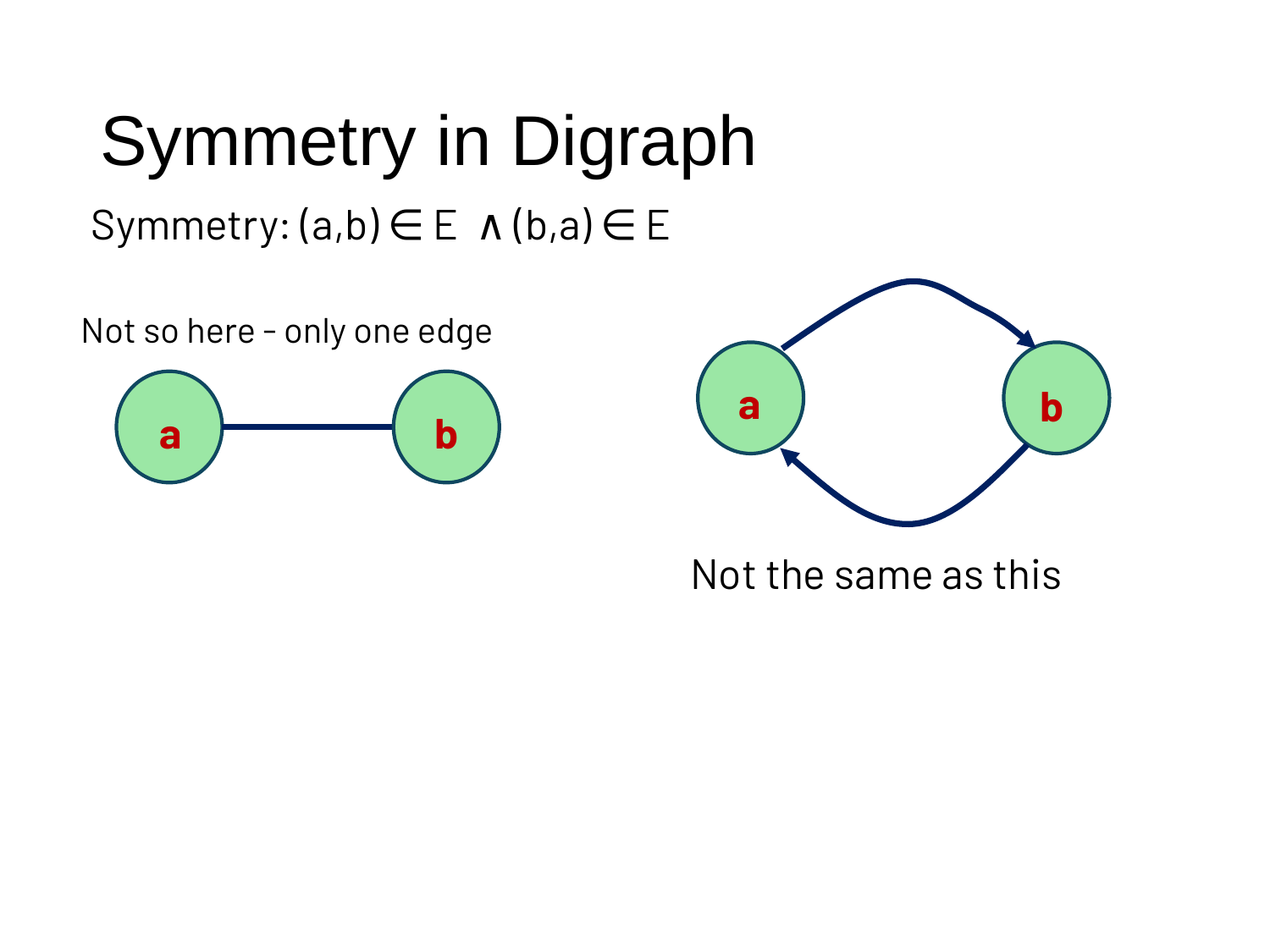

# Symmetry in Digraph
Symmetry: (a,b) ∈ E  ∧ (b,a) ∈ E

a
b

Not so here - only one edge

b
a
Not the same as this